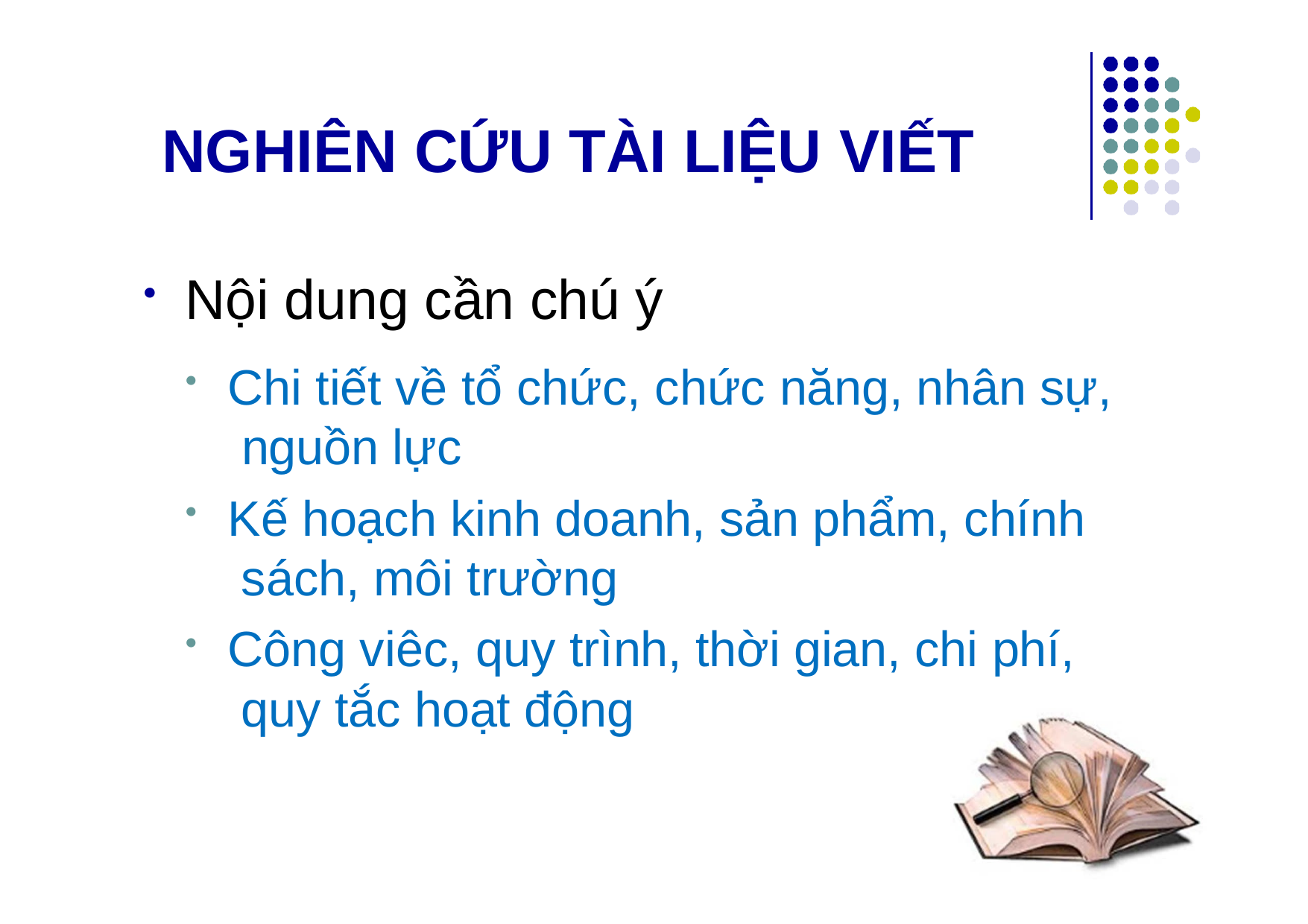

# NGHIÊN CỨU TÀI LIỆU	VIẾT
Nội dung cần chú ý
Chi tiết về tổ chức, chức năng, nhân sự,  nguồn lực
Kế hoạch kinh doanh, sản phẩm, chính  sách, môi trường
Công viêc, quy trình, thời gian, chi phí,  quy tắc hoạt động